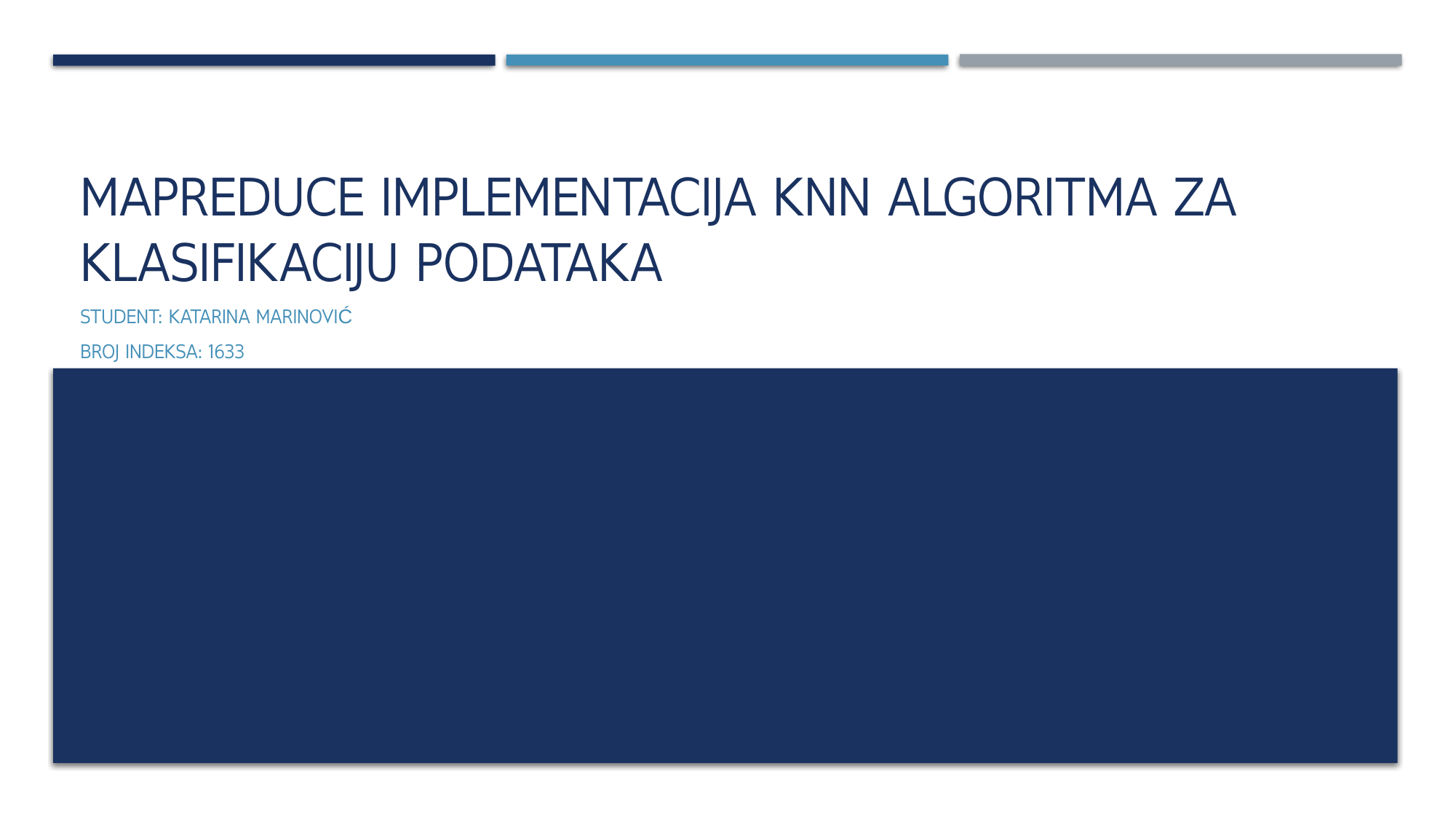

# MapReduce implementacija KNN algoritma za klasifikaciju podataka
Student: Katarina marinović
Broj indeksa: 1633